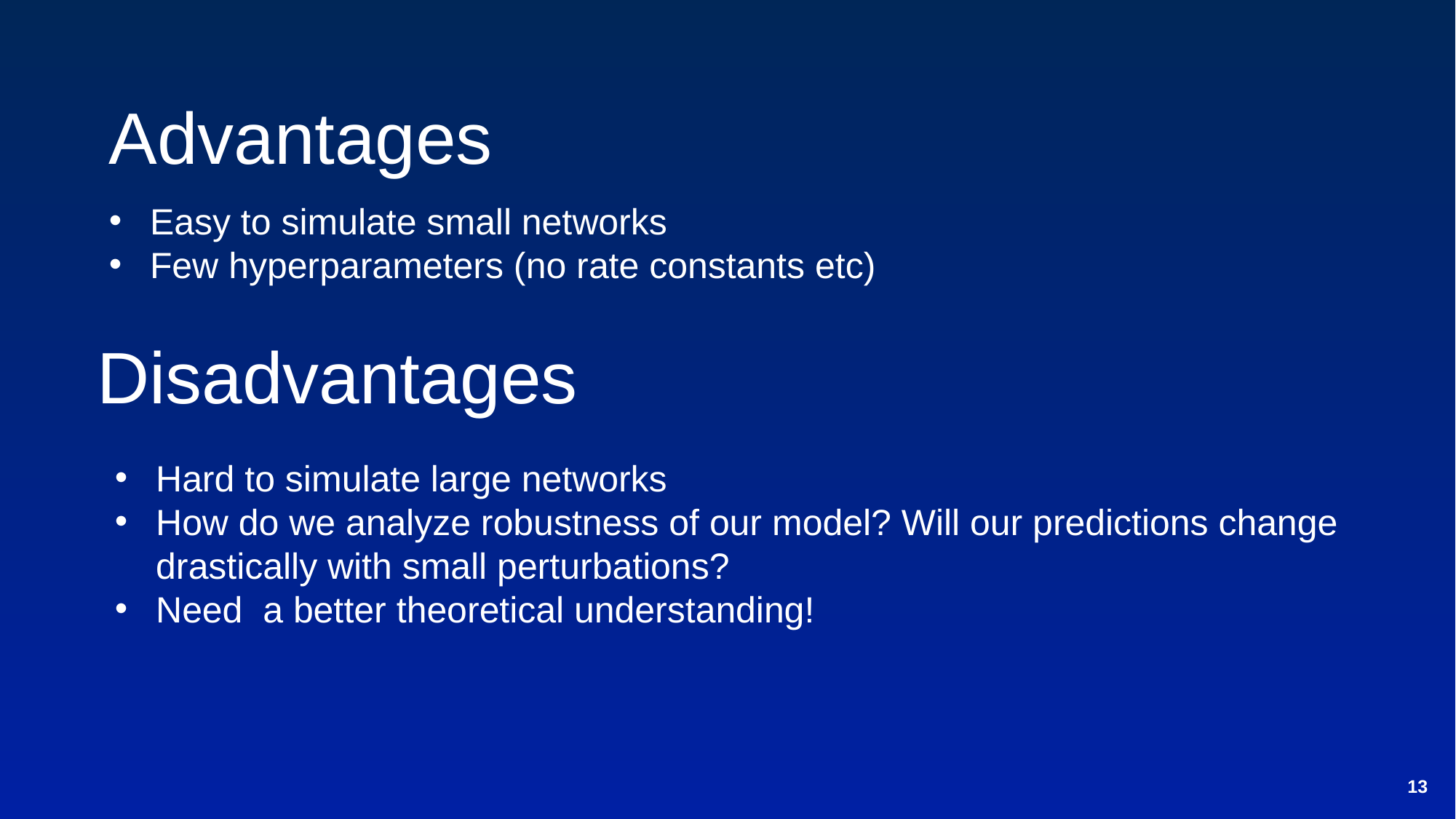

Advantages
Easy to simulate small networks
Few hyperparameters (no rate constants etc)
Disadvantages
Hard to simulate large networks
How do we analyze robustness of our model? Will our predictions change drastically with small perturbations?
Need  a better theoretical understanding!

13